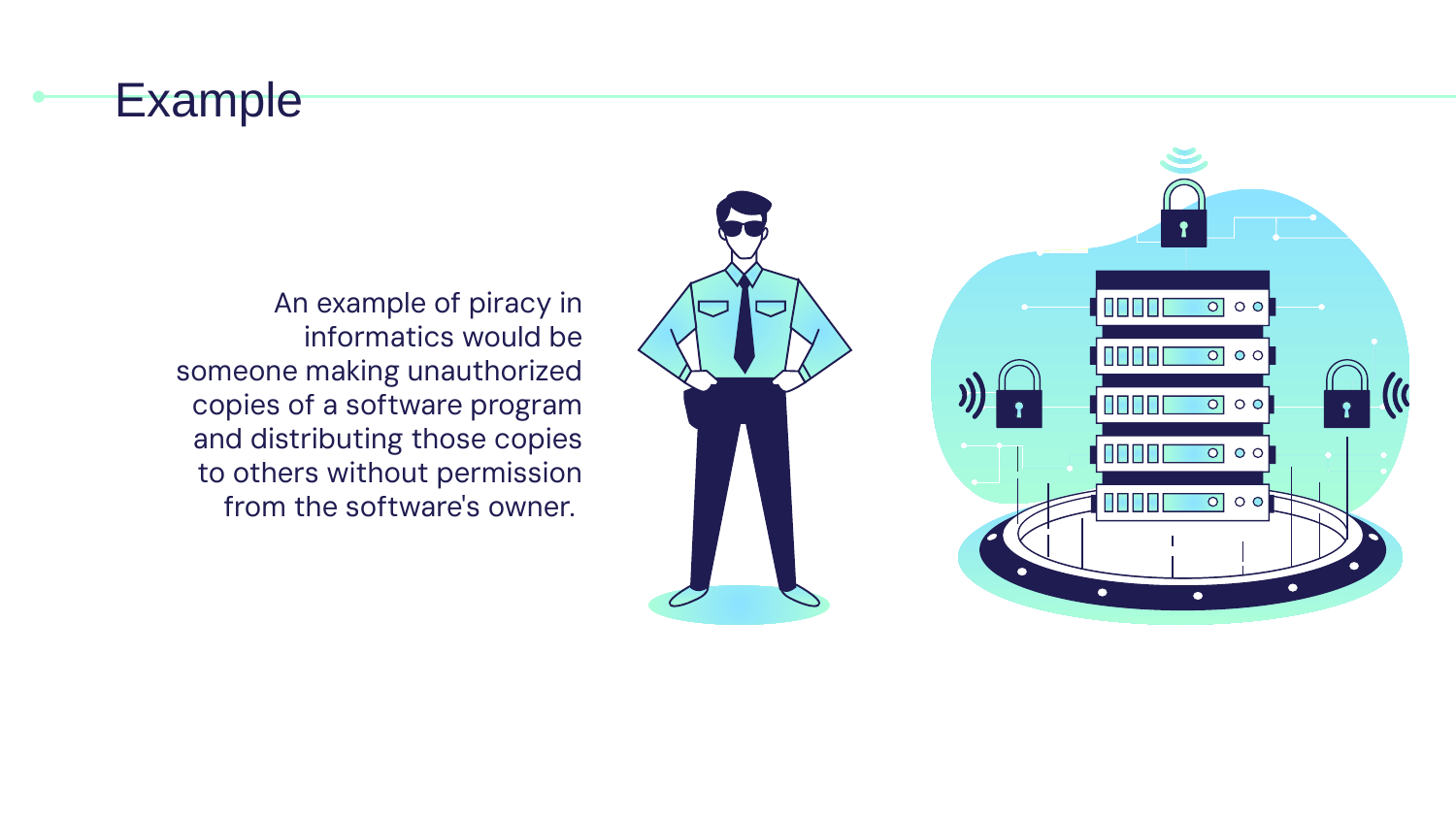

# Example

An example of piracy in informatics would be someone making unauthorized copies of a software program and distributing those copies to others without permission from the software's owner.